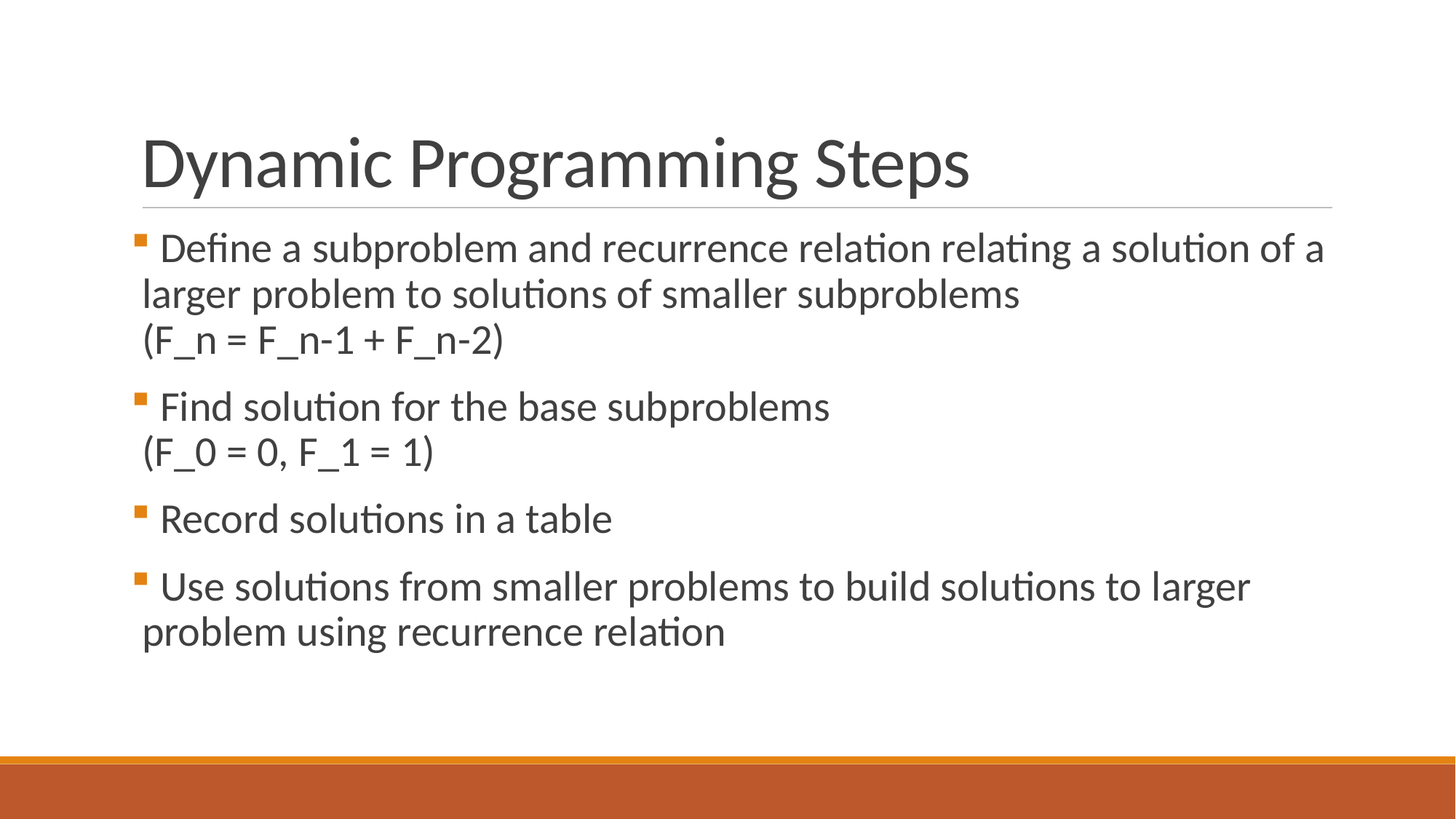

Dynamic Programming Steps
 Define a subproblem and recurrence relation relating a solution of a larger problem to solutions of smaller subproblems
(F_n = F_n-1 + F_n-2)
 Find solution for the base subproblems
(F_0 = 0, F_1 = 1)
 Record solutions in a table
 Use solutions from smaller problems to build solutions to larger problem using recurrence relation